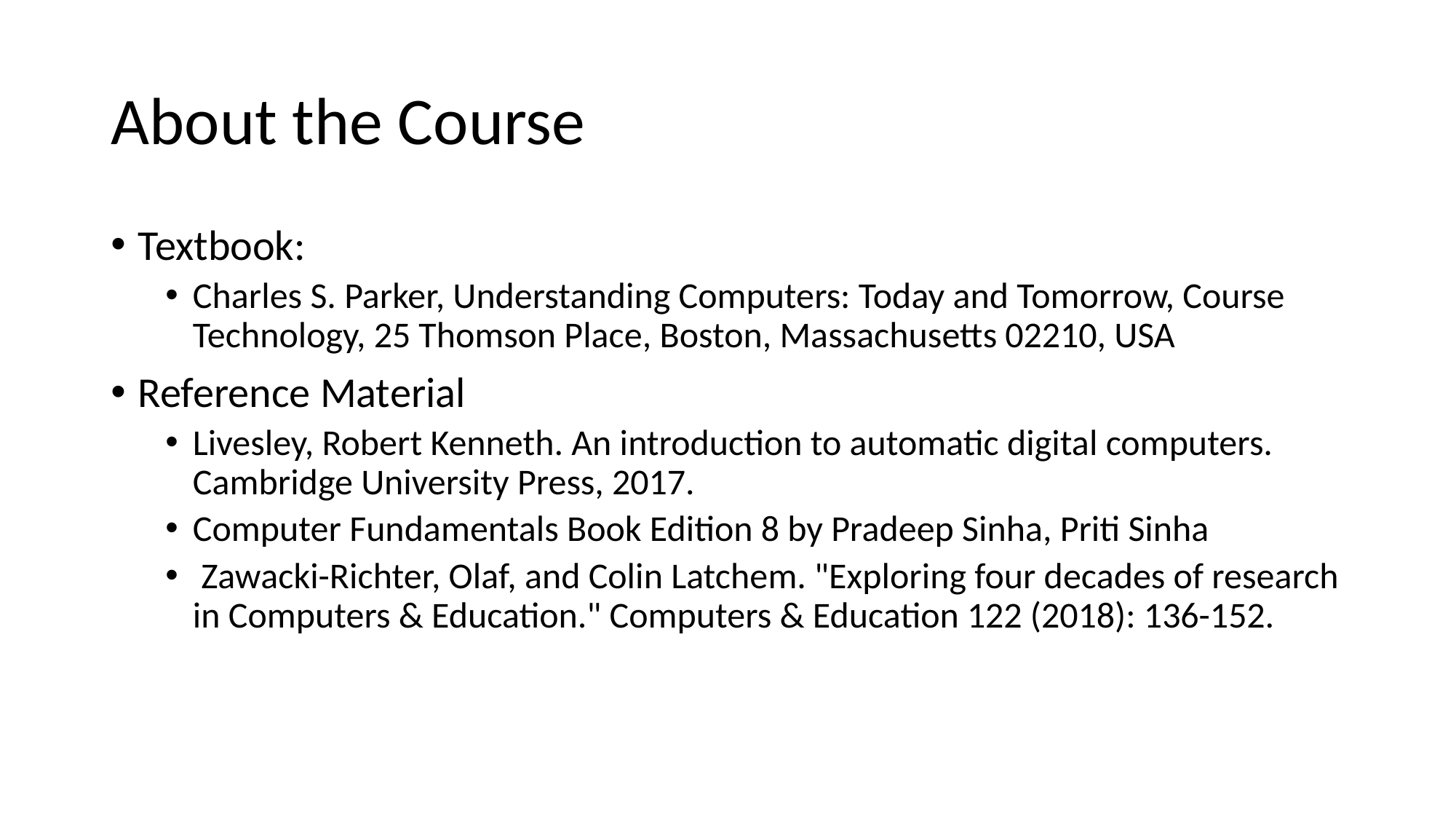

# About the Course
Textbook:
Charles S. Parker, Understanding Computers: Today and Tomorrow, Course Technology, 25 Thomson Place, Boston, Massachusetts 02210, USA
Reference Material
Livesley, Robert Kenneth. An introduction to automatic digital computers. Cambridge University Press, 2017.
Computer Fundamentals Book Edition 8 by Pradeep Sinha, Priti Sinha
 Zawacki-Richter, Olaf, and Colin Latchem. "Exploring four decades of research in Computers & Education." Computers & Education 122 (2018): 136-152.

3